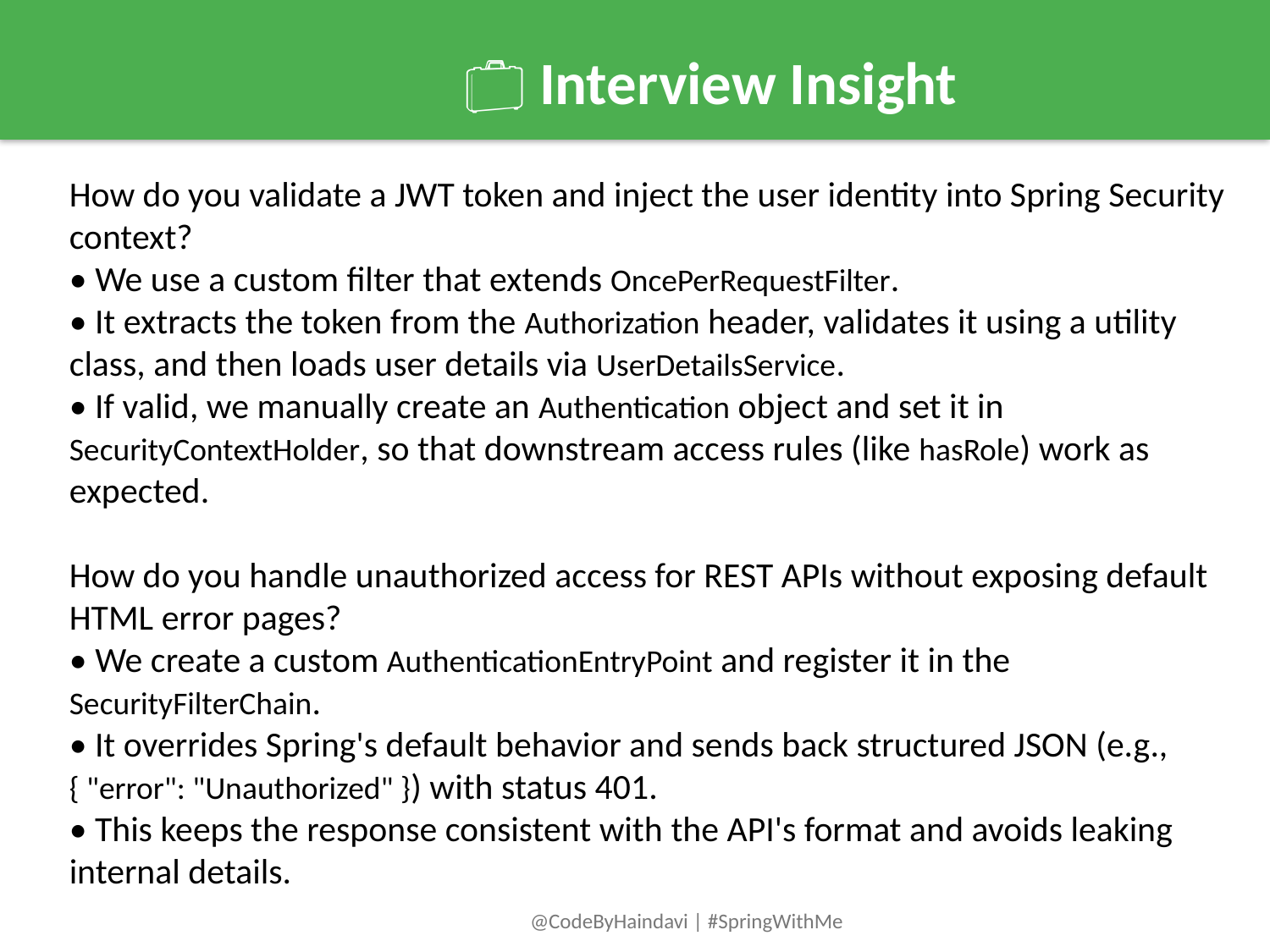

💼 Interview Insight
How do you validate a JWT token and inject the user identity into Spring Security context?
• We use a custom filter that extends OncePerRequestFilter.
• It extracts the token from the Authorization header, validates it using a utility class, and then loads user details via UserDetailsService.
• If valid, we manually create an Authentication object and set it in SecurityContextHolder, so that downstream access rules (like hasRole) work as expected.

How do you handle unauthorized access for REST APIs without exposing default HTML error pages?
• We create a custom AuthenticationEntryPoint and register it in the SecurityFilterChain.
• It overrides Spring's default behavior and sends back structured JSON (e.g., { "error": "Unauthorized" }) with status 401.
• This keeps the response consistent with the API's format and avoids leaking internal details.
@CodeByHaindavi | #SpringWithMe